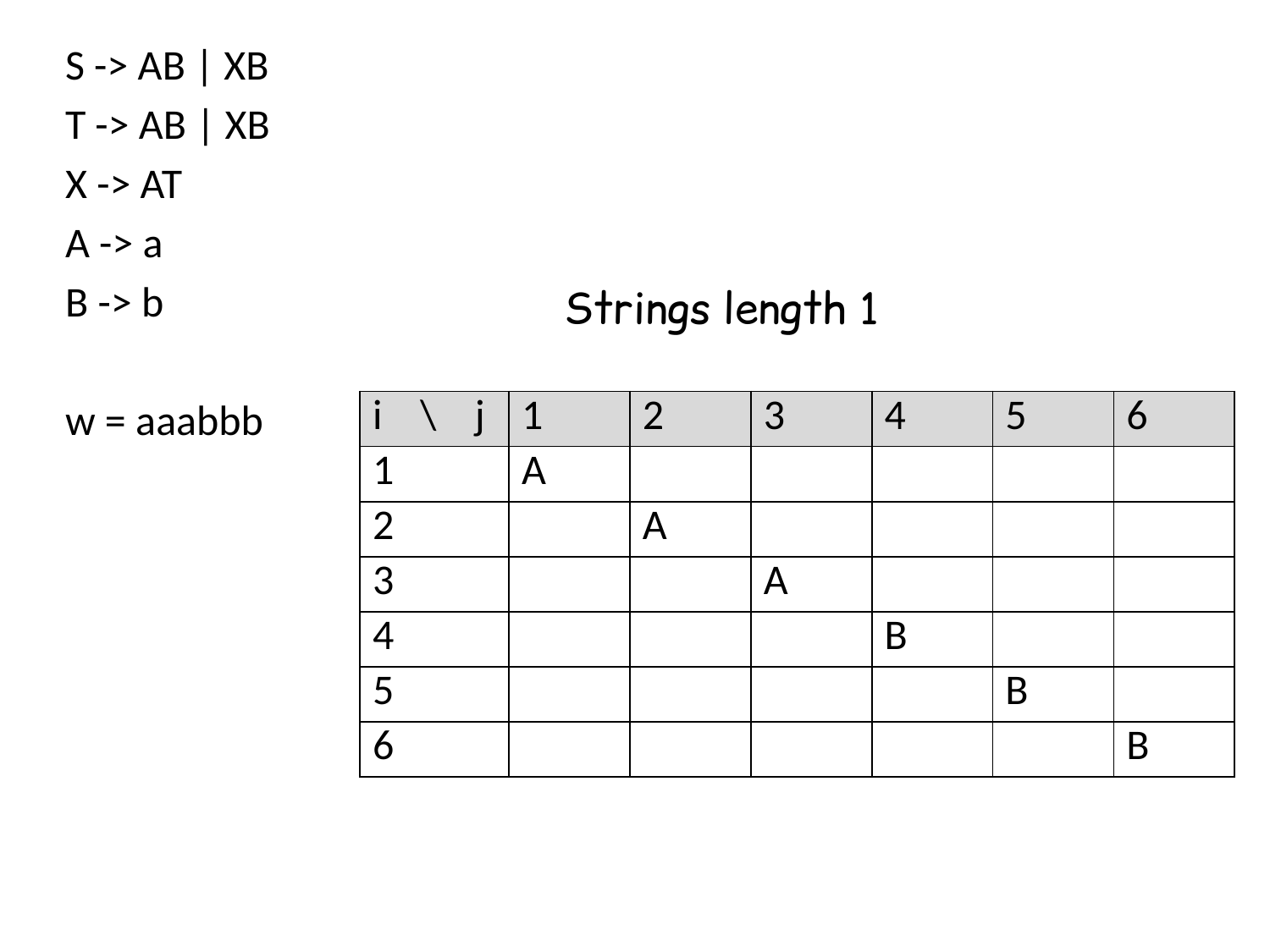

S -> AB | XB
T -> AB | XB
X -> AT
A -> a
B -> b

w = aaabbb
Strings length 1
| i \ j | 1 | 2 | 3 | 4 | 5 | 6 |
| --- | --- | --- | --- | --- | --- | --- |
| 1 | A |  |  |  |  |  |
| 2 |  | A |  |  |  |  |
| 3 |  |  | A |  |  |  |
| 4 |  |  |  | B |  |  |
| 5 |  |  |  |  | B |  |
| 6 |  |  |  |  |  | B |